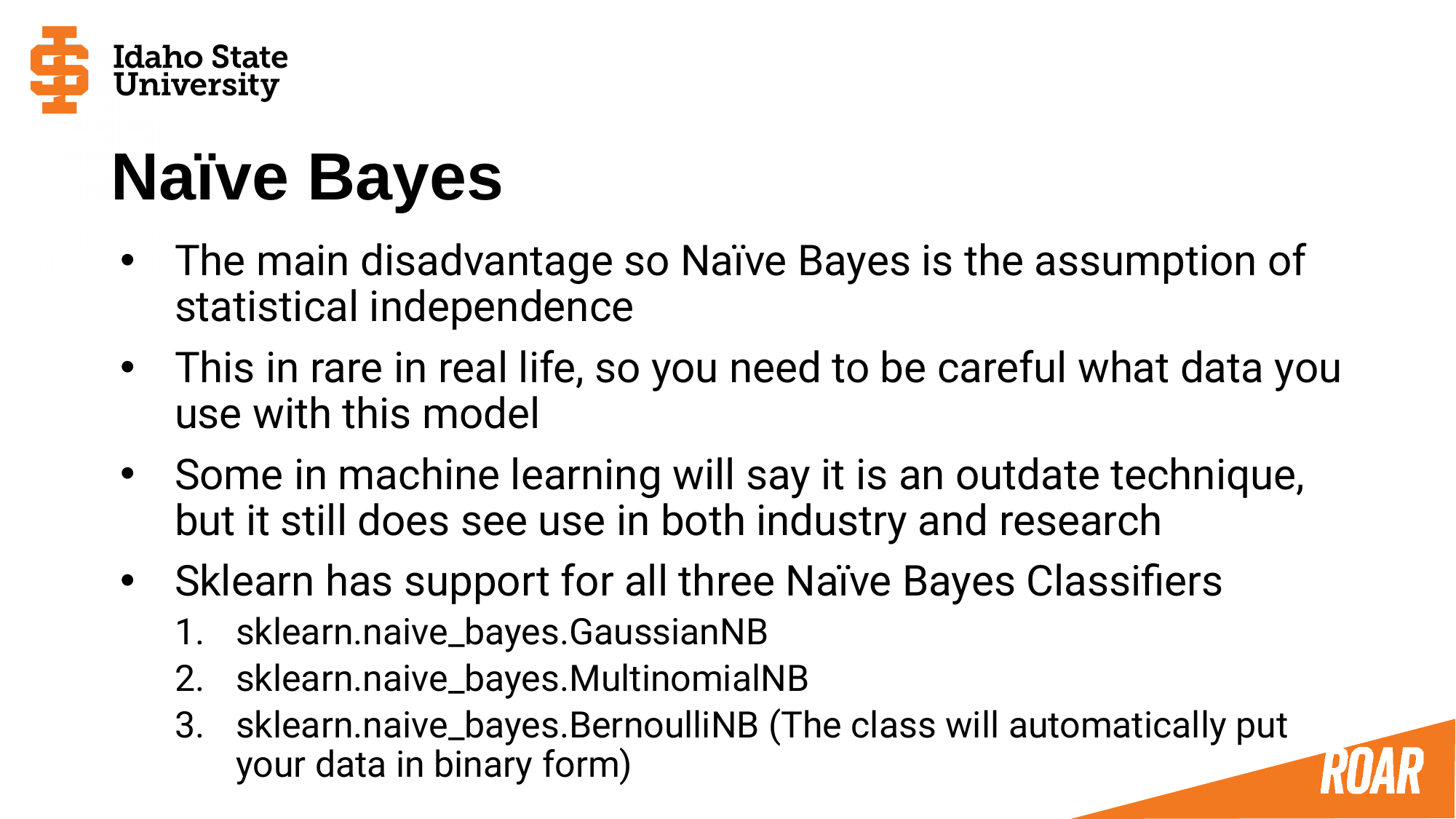

# Naïve Bayes
The main disadvantage so Naïve Bayes is the assumption of statistical independence
This in rare in real life, so you need to be careful what data you use with this model
Some in machine learning will say it is an outdate technique, but it still does see use in both industry and research
Sklearn has support for all three Naïve Bayes Classifiers
sklearn.naive_bayes.GaussianNB
sklearn.naive_bayes.MultinomialNB
sklearn.naive_bayes.BernoulliNB (The class will automatically put your data in binary form)